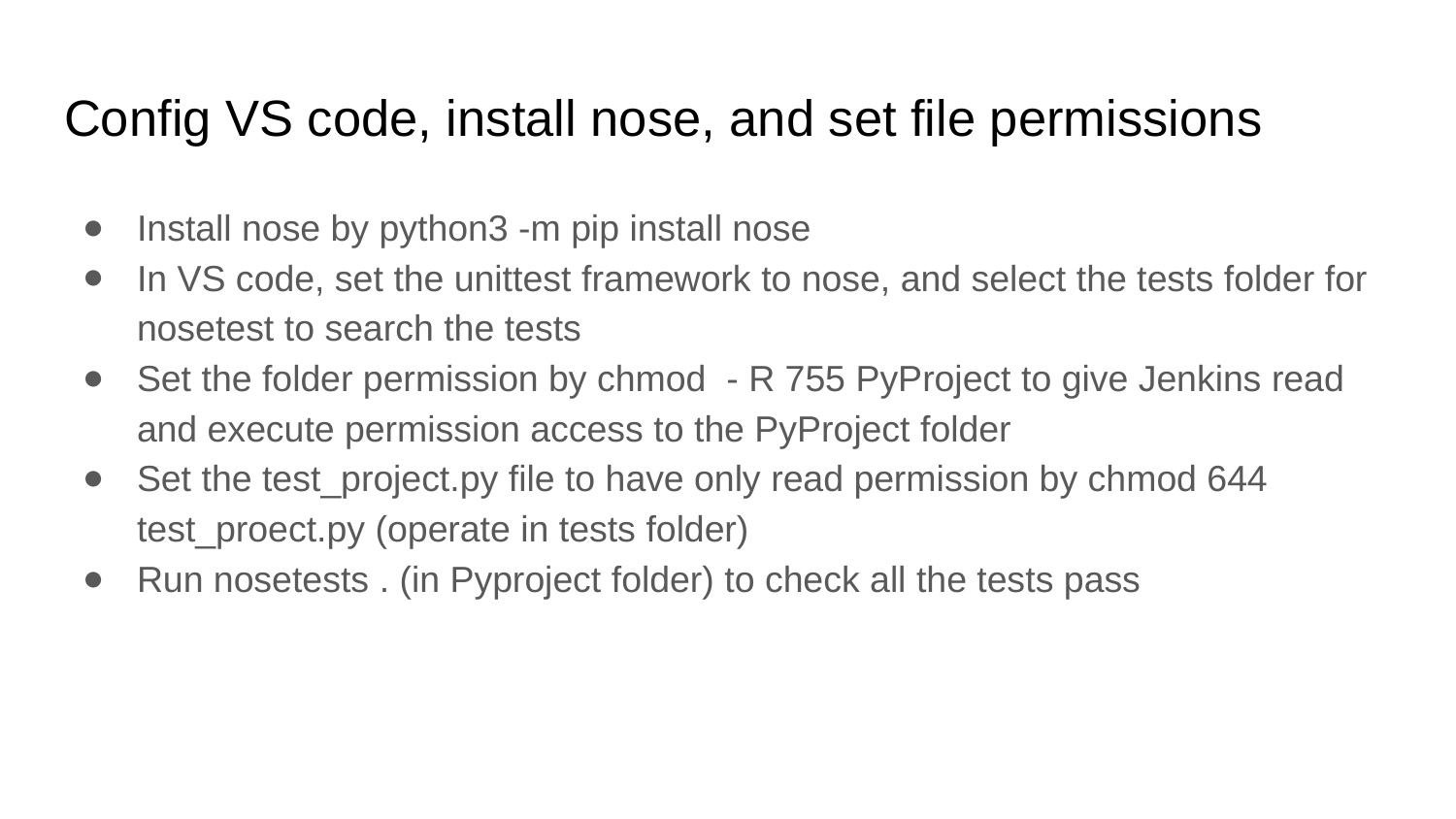

# Config VS code, install nose, and set file permissions
Install nose by python3 -m pip install nose
In VS code, set the unittest framework to nose, and select the tests folder for nosetest to search the tests
Set the folder permission by chmod  - R 755 PyProject to give Jenkins read and execute permission access to the PyProject folder
Set the test_project.py file to have only read permission by chmod 644 test_proect.py (operate in tests folder)
Run nosetests . (in Pyproject folder) to check all the tests pass